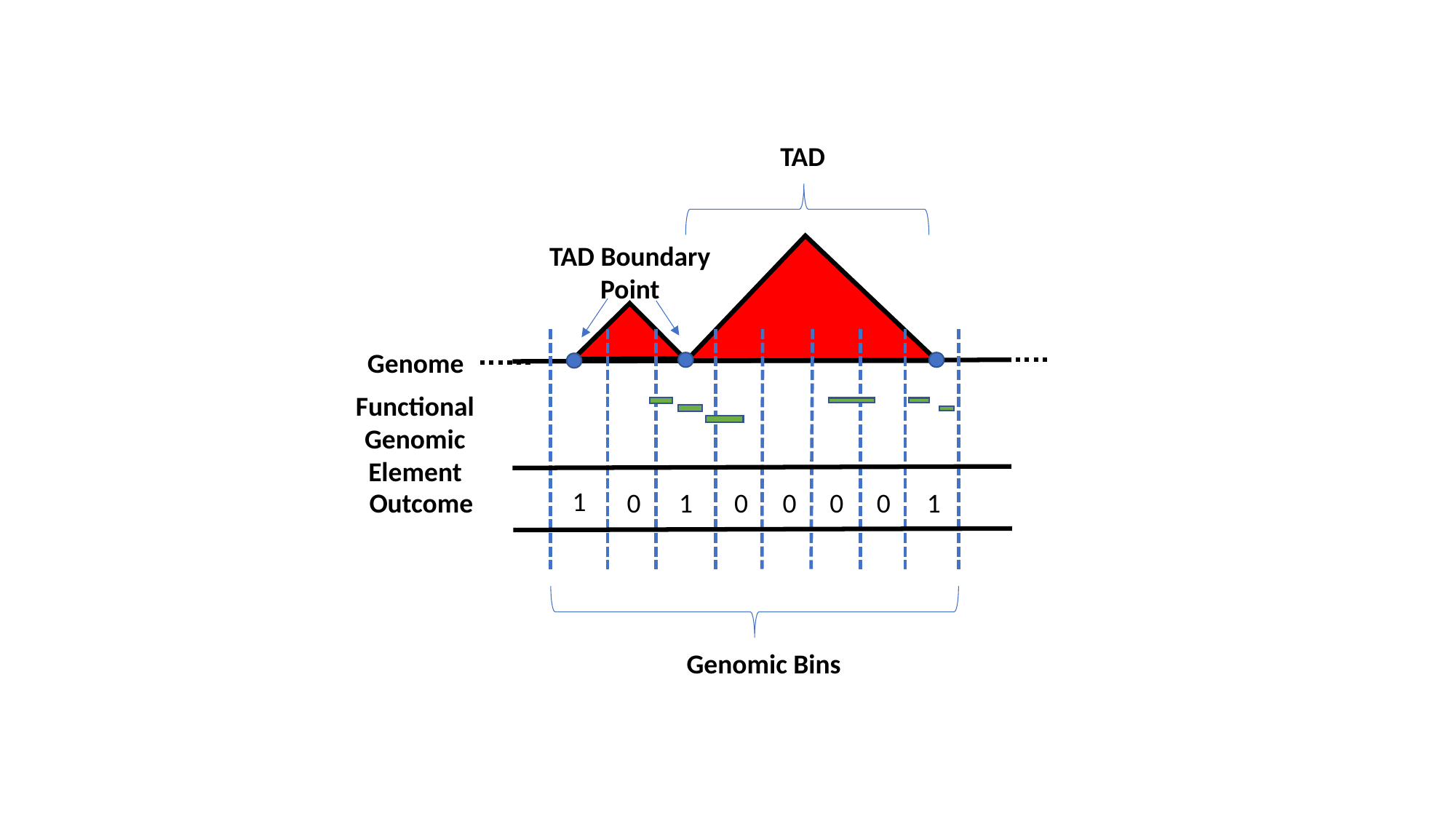

TAD

TAD Boundary
Point
Genome

Functional Genomic Element

1
Outcome
0
0
1
0
1
0
0
Genomic Bins